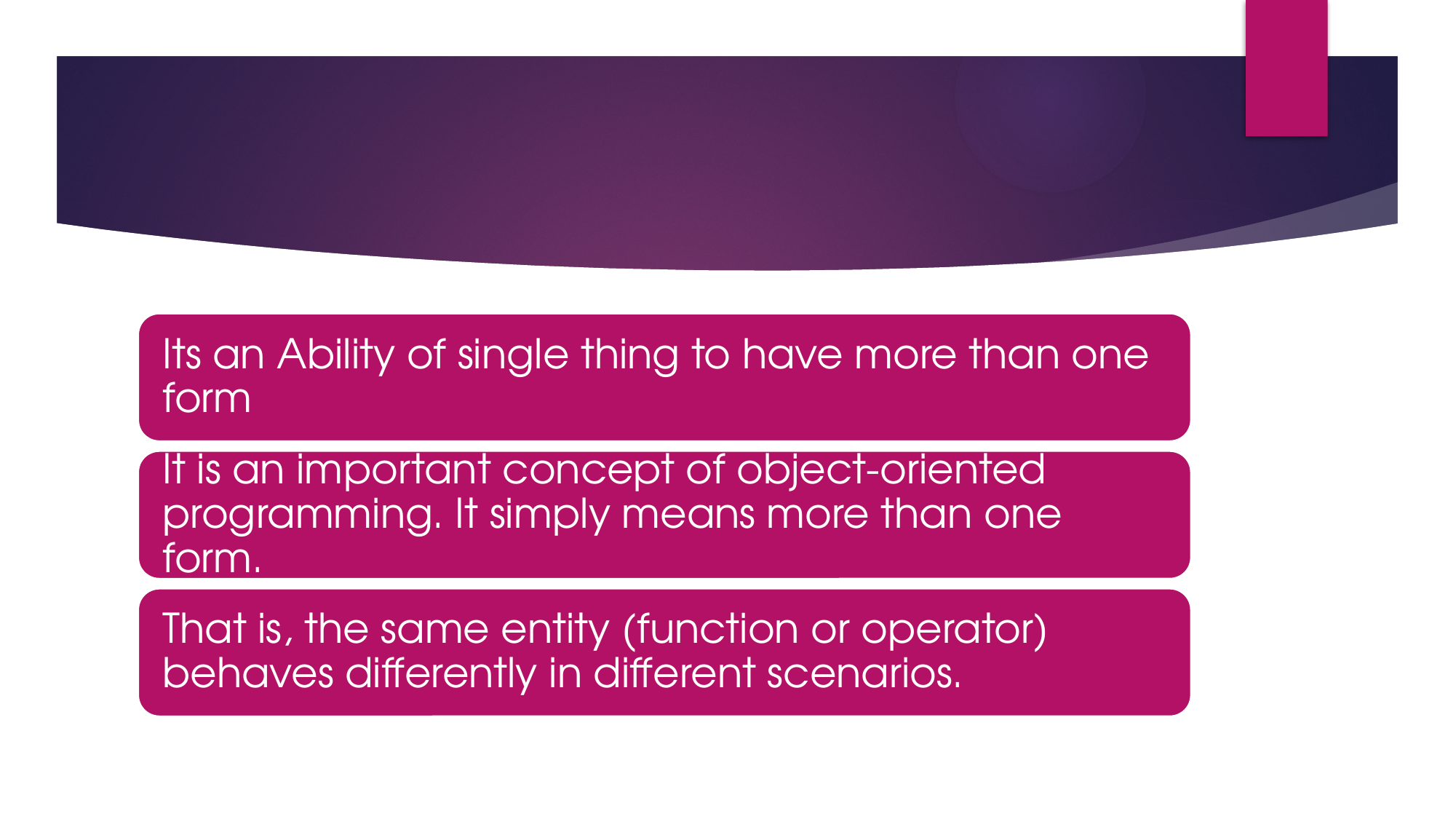

#
Its an Ability of single thing to have more than one form
It is an important concept of object-oriented programming. It simply means more than one form.
That is, the same entity (function or operator) behaves differently in different scenarios.